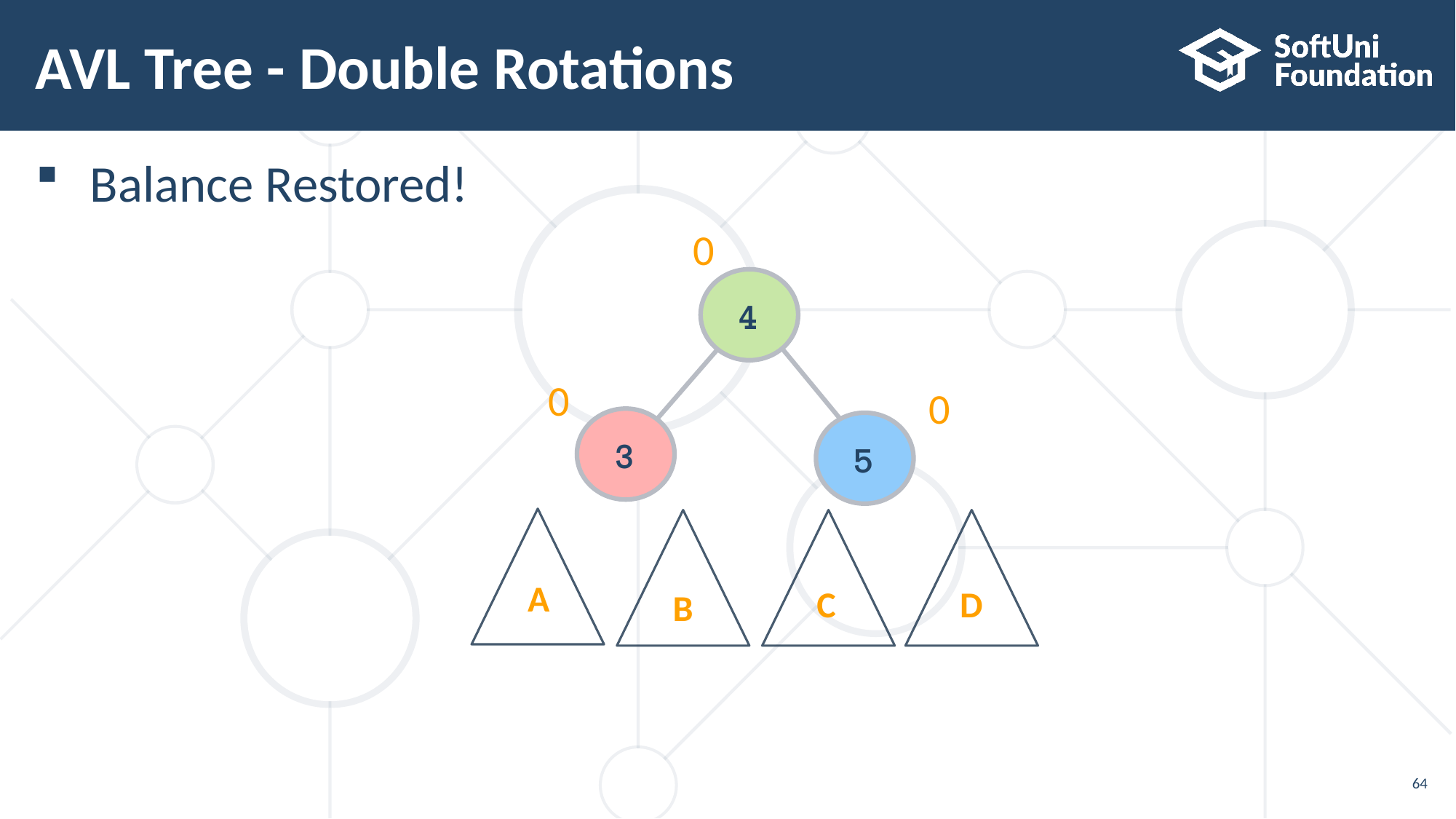

# AVL Tree - Double Rotations
Balance Restored!

0
4

0
0
3
5

A
C
D
B
64